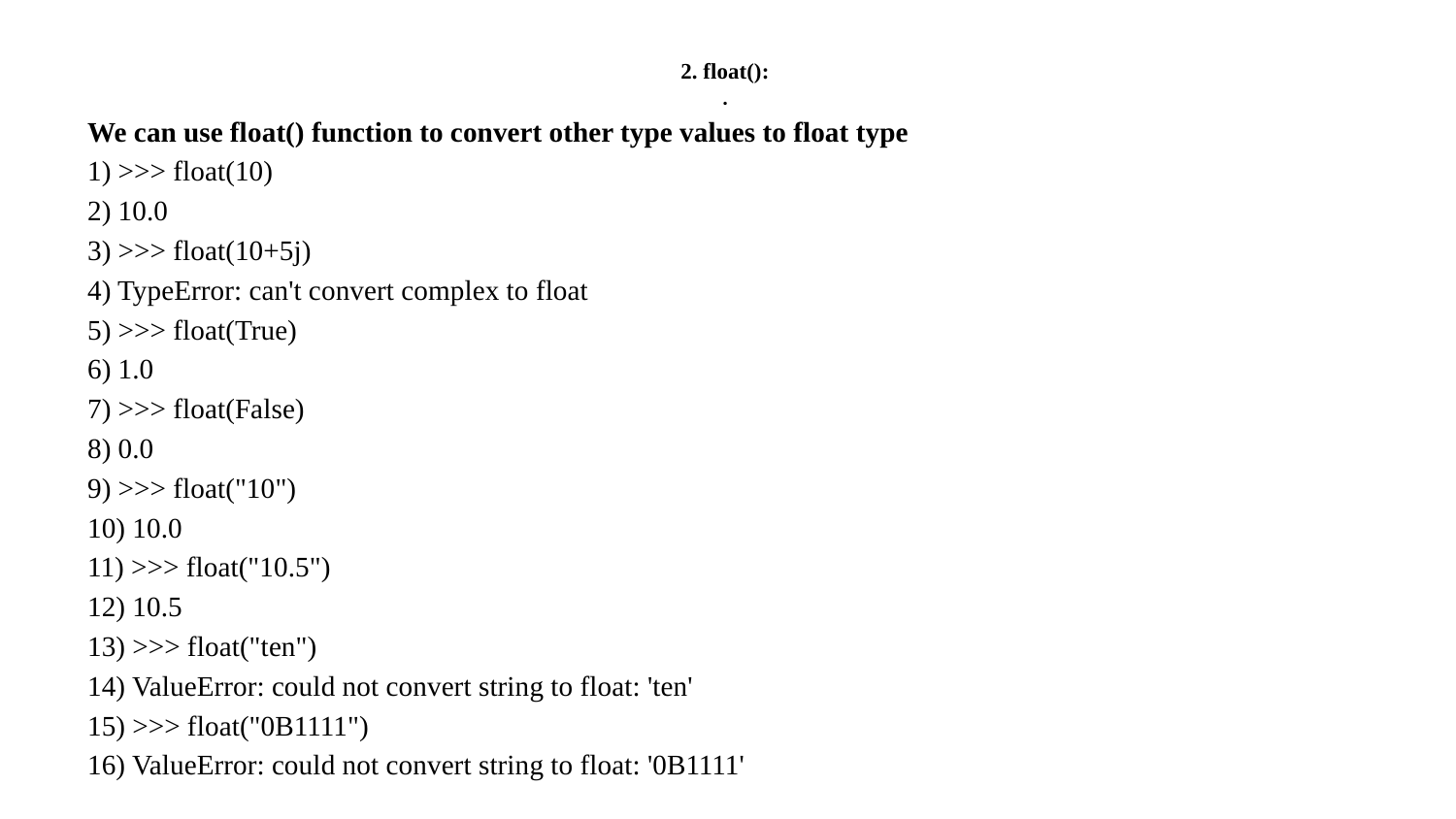

# 2. float(): .
We can use float() function to convert other type values to float type
1) >>> float(10)
2) 10.0
3) >>> float(10+5j)
4) TypeError: can't convert complex to float
5) >>> float(True)
6) 1.0
7) >>> float(False)
8) 0.0
9) >>> float("10")
10) 10.0
11) >>> float("10.5")
12) 10.5
13) >>> float("ten")
14) ValueError: could not convert string to float: 'ten'
15) >>> float("0B1111")
16) ValueError: could not convert string to float: '0B1111'